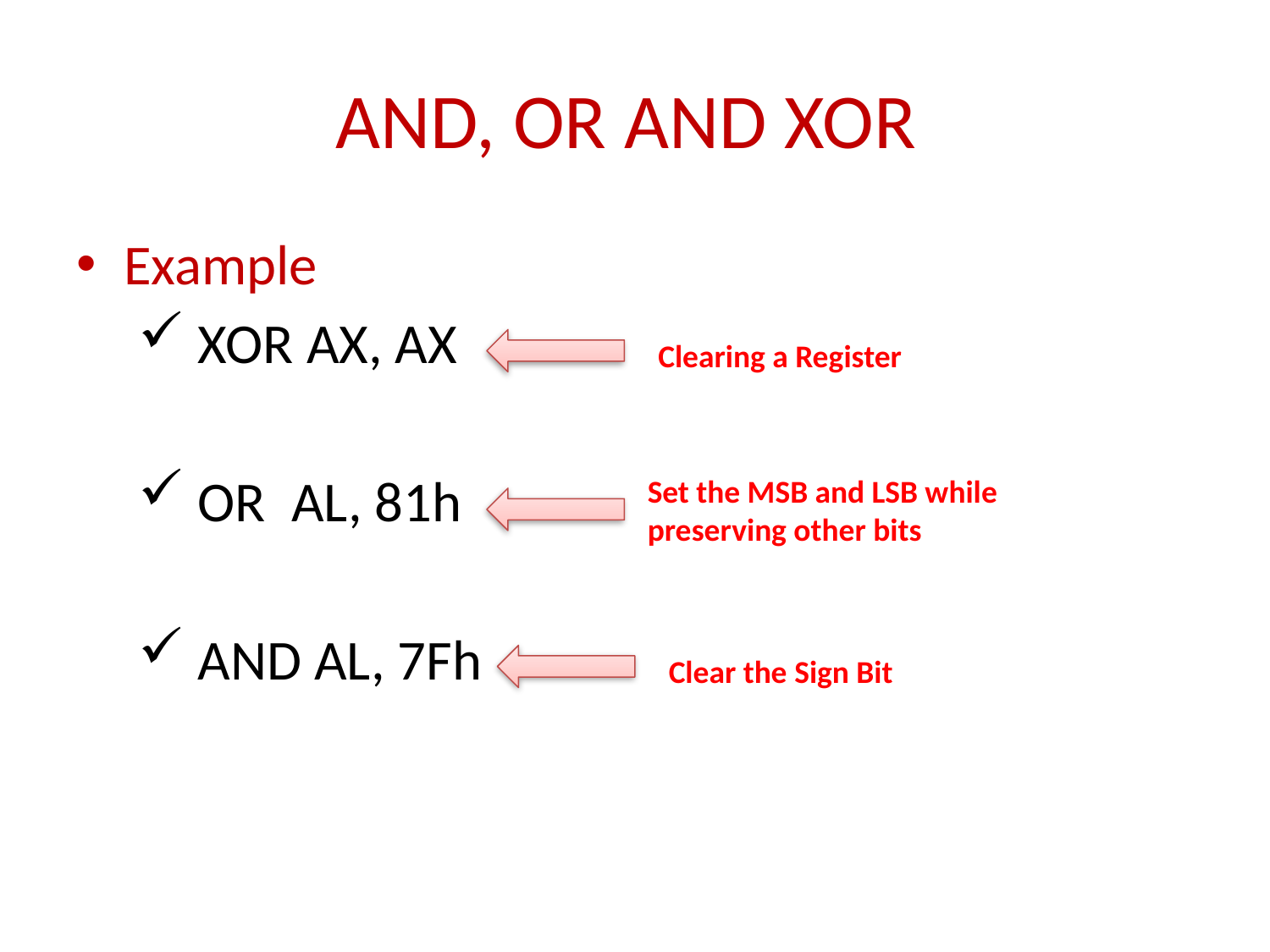

# AND, OR AND XOR
Example
 XOR AX, AX

 OR  AL, 81h

 AND AL, 7Fh

Clearing a Register
Set the MSB and LSB while preserving other bits

Clear the Sign Bit